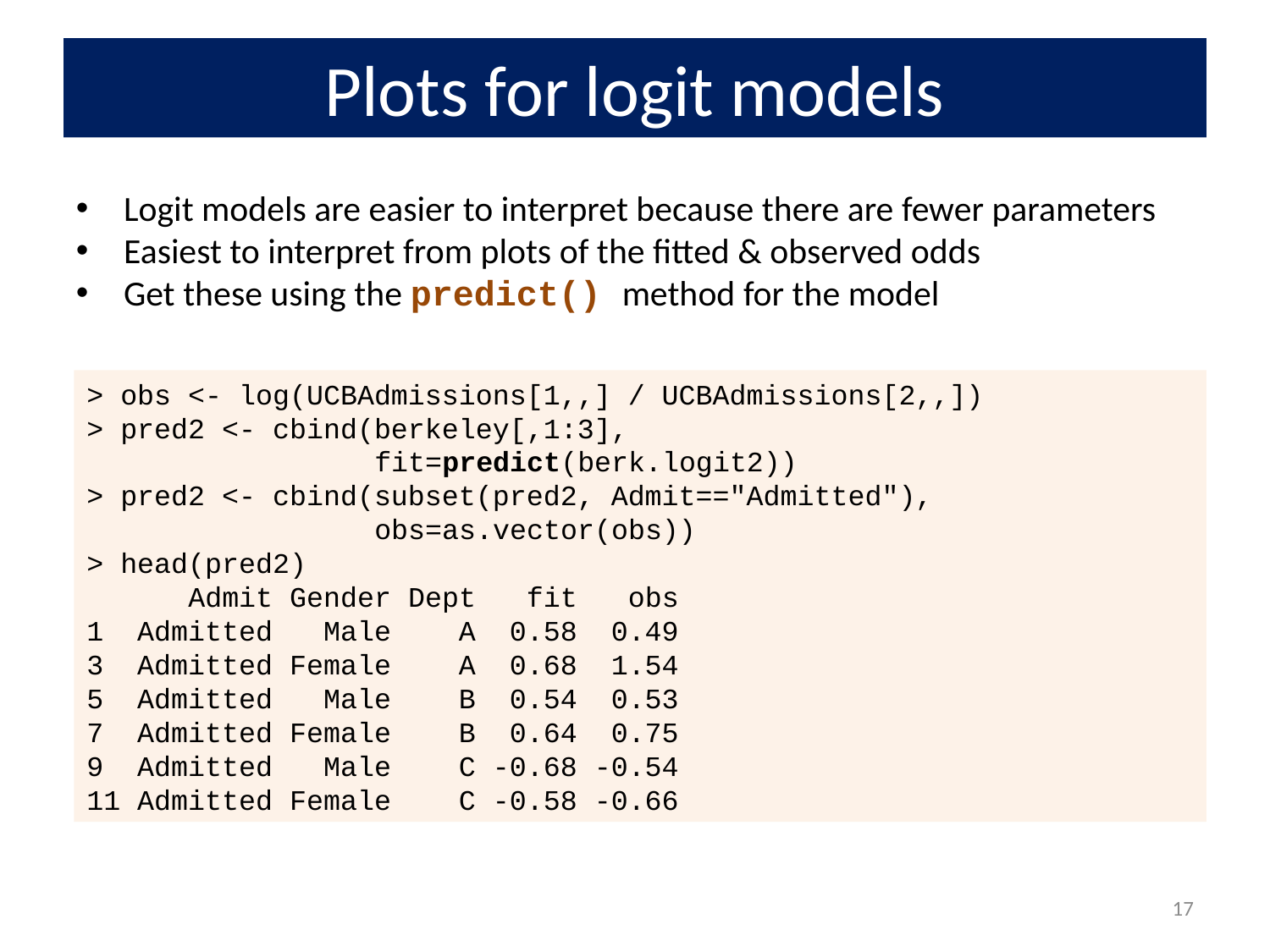

# Plots for logit models
Logit models are easier to interpret because there are fewer parameters
Easiest to interpret from plots of the fitted & observed odds
Get these using the predict() method for the model
> obs <- log(UCBAdmissions[1,,] / UCBAdmissions[2,,])
> pred2 <- cbind(berkeley[,1:3],
                 fit=predict(berk.logit2))
> pred2 <- cbind(subset(pred2, Admit=="Admitted"),
                 obs=as.vector(obs))
> head(pred2)
      Admit Gender Dept   fit   obs
1  Admitted   Male    A  0.58  0.49
3  Admitted Female    A  0.68  1.54
5  Admitted   Male    B  0.54  0.53
7  Admitted Female    B  0.64  0.75
9  Admitted   Male    C -0.68 -0.54
11 Admitted Female    C -0.58 -0.66
17